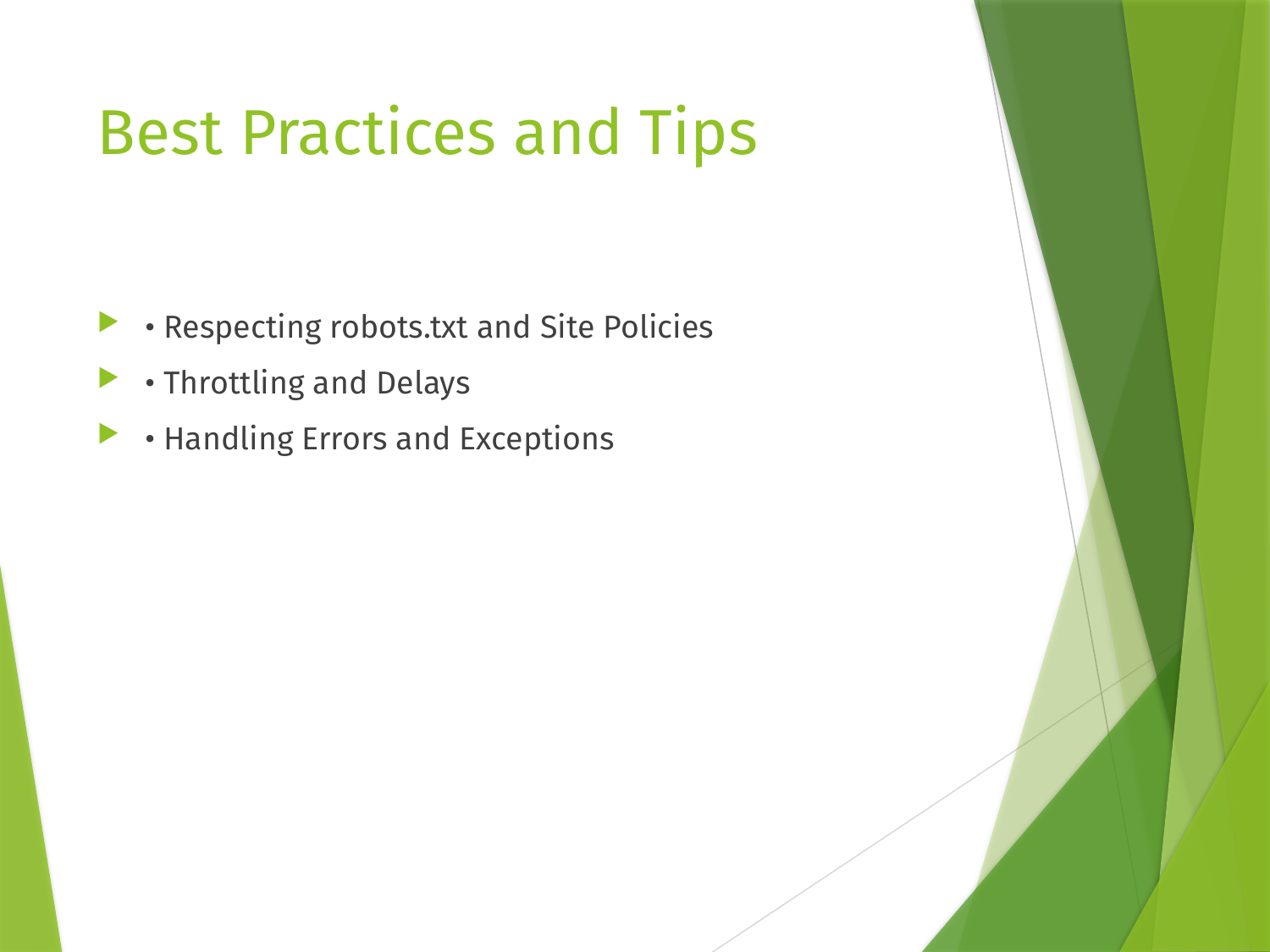

# Best Practices and Tips
• Respecting robots.txt and Site Policies
• Throttling and Delays
• Handling Errors and Exceptions